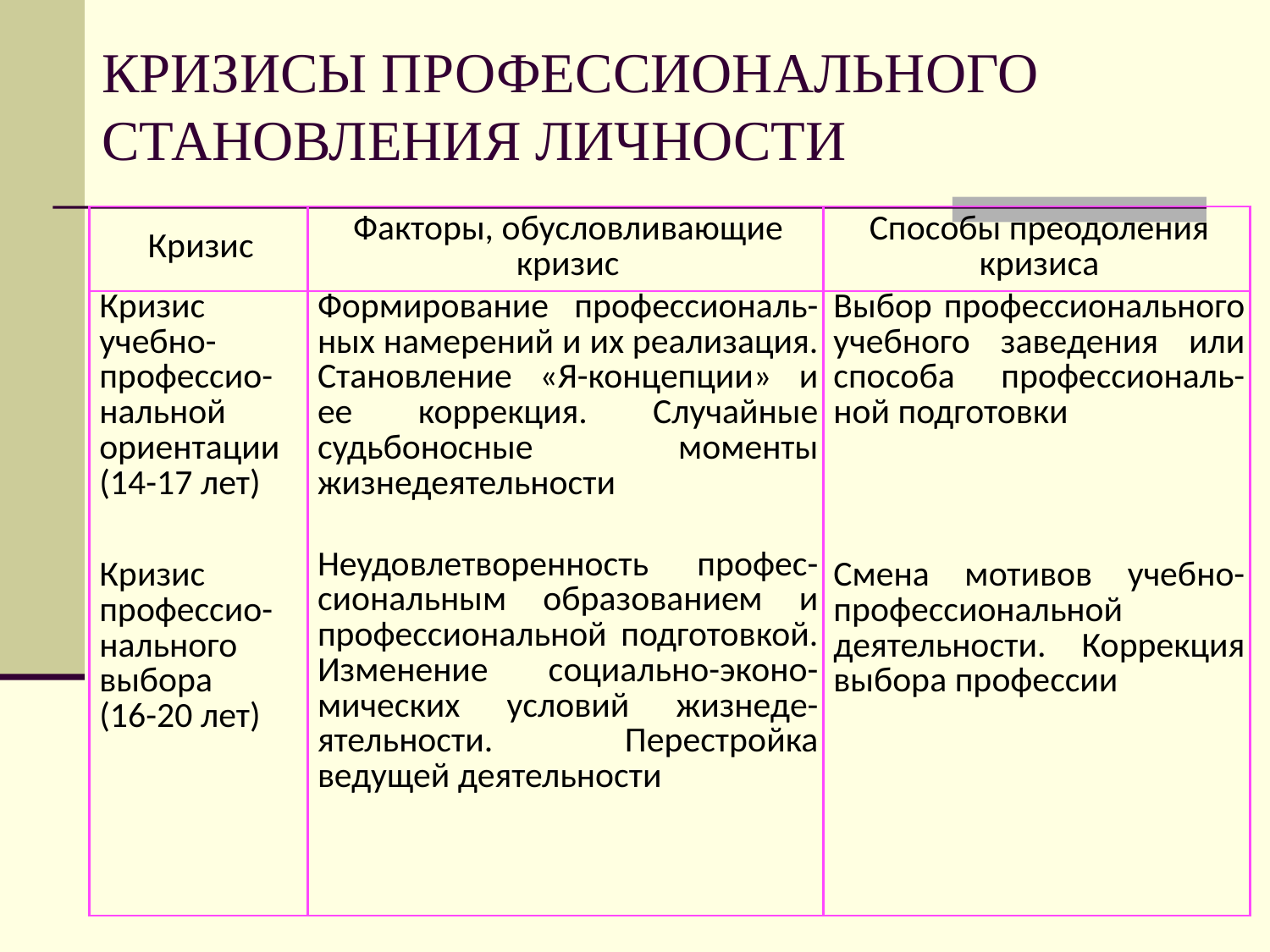

КРИЗИСЫ ПРОФЕССИОНАЛЬНОГО СТАНОВЛЕНИЯ ЛИЧНОСТИ
| Кризис | Факторы, обусловливающие кризис | Способы преодоления кризиса |
| --- | --- | --- |
| Кризис учебно-профессио-нальной ориентации (14-17 лет) Кризис профессио-нального выбора (16-20 лет) | Формирование профессиональ-ных намерений и их реализация. Становление «Я-концепции» и ее коррекция. Случайные судьбоносные моменты жизнедеятельности Неудовлетворенность профес-сиональным образованием и профессиональной подготовкой. Изменение социально-эконо-мических условий жизнеде-ятельности. Перестройка ведущей деятельности | Выбор профессионального учебного заведения или способа профессиональ-ной подготовки Смена мотивов учебно-профессиональной деятельности. Коррекция выбора профессии |